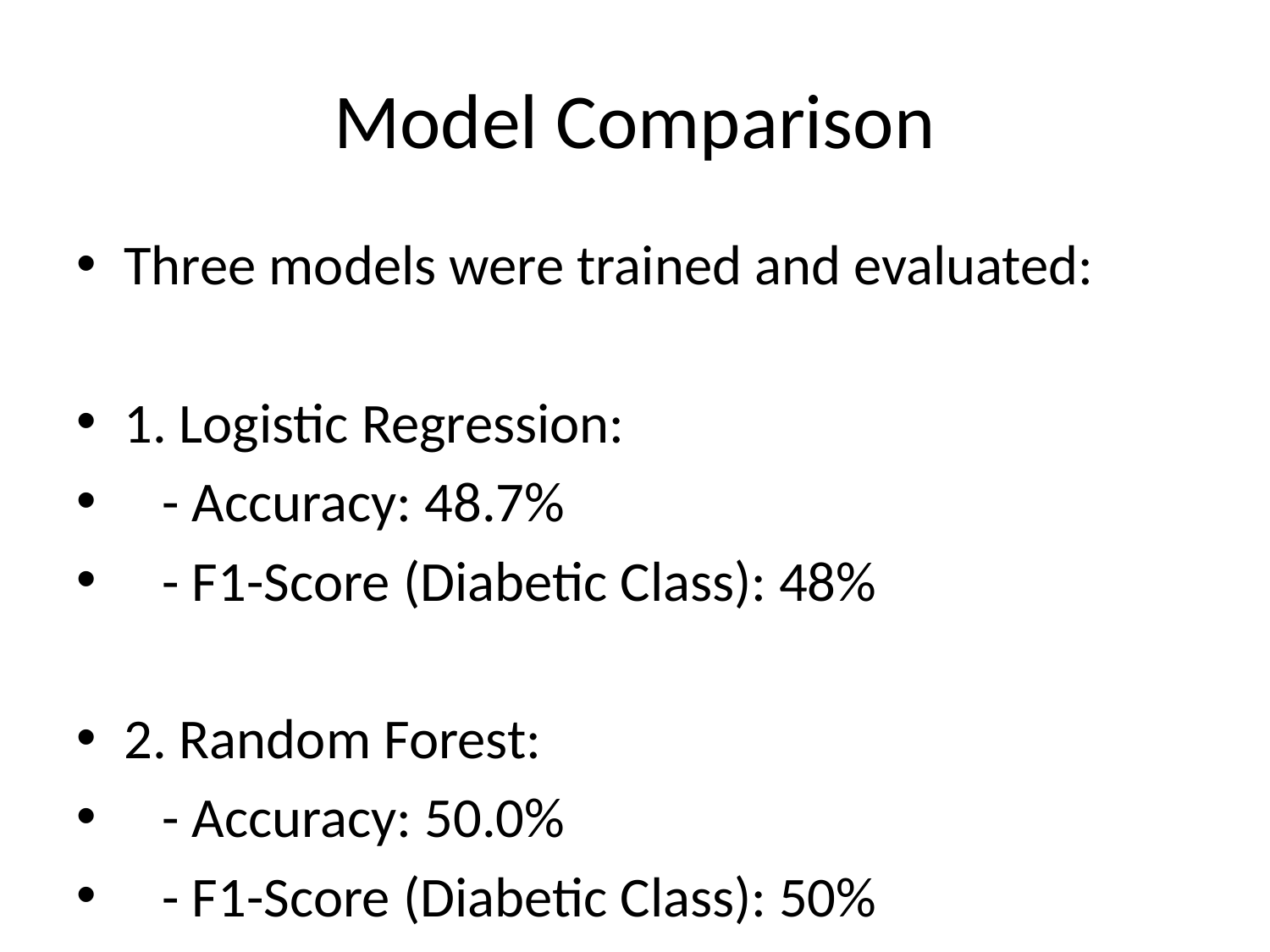

# Model Comparison
Three models were trained and evaluated:

1. Logistic Regression:
   - Accuracy: 48.7%
   - F1-Score (Diabetic Class): 48%

2. Random Forest:
   - Accuracy: 50.0%
   - F1-Score (Diabetic Class): 50%

3. Gradient Boosting (Best Model):
   - Accuracy: 74.0%
   - F1-Score (Diabetic Class): 65%